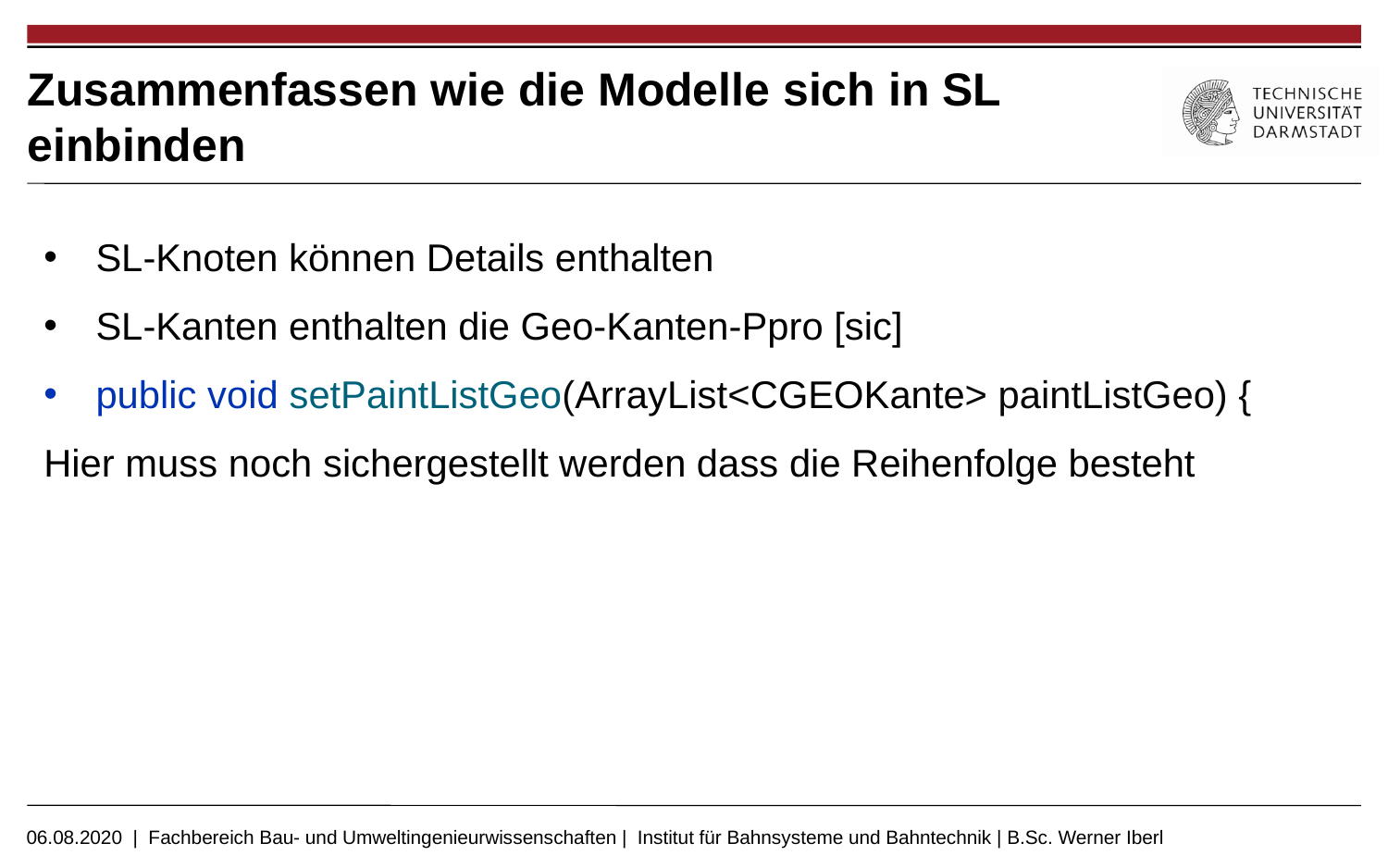

# Zusammenfassen wie die Modelle sich in SL einbinden
SL-Knoten können Details enthalten
SL-Kanten enthalten die Geo-Kanten-Ppro [sic]
public void setPaintListGeo(ArrayList<CGEOKante> paintListGeo) {
Hier muss noch sichergestellt werden dass die Reihenfolge besteht